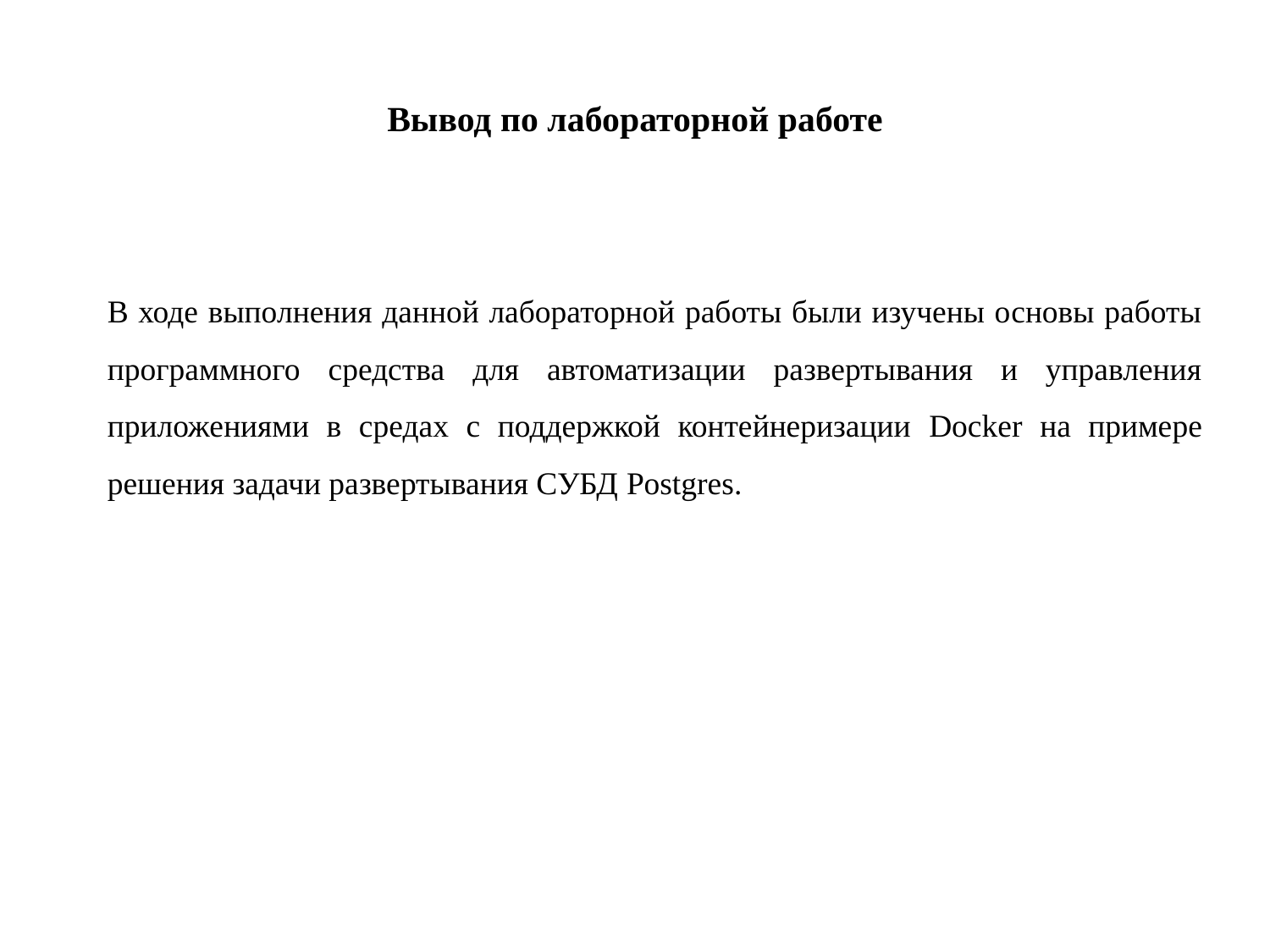

# Вывод по лабораторной работе
В ходе выполнения данной лабораторной работы были изучены основы работы программного средства для автоматизации развертывания и управления приложениями в средах с поддержкой контейнеризации Docker на примере решения задачи развертывания СУБД Postgres.